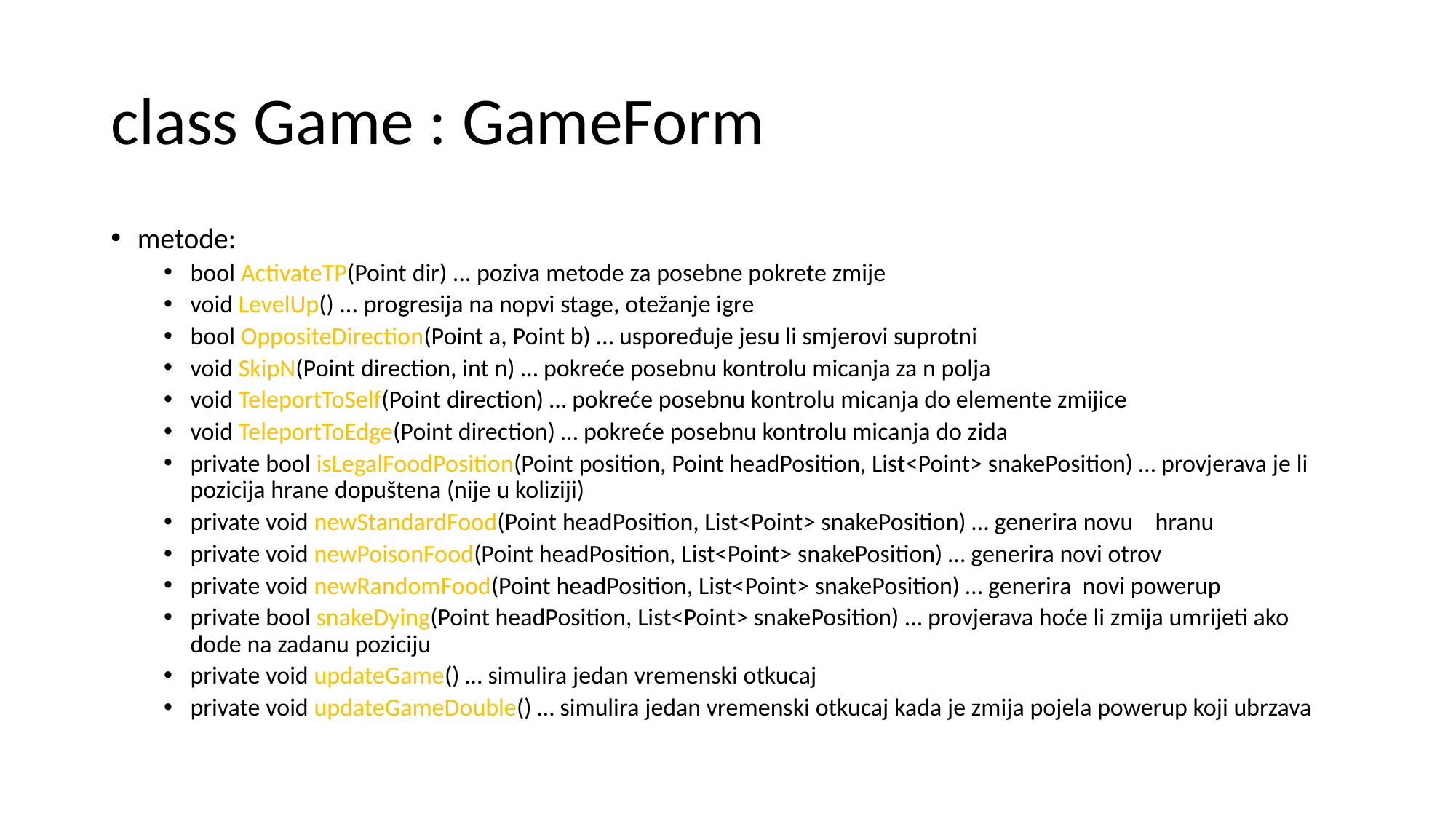

# class Game : GameForm
metode:
bool ActivateTP(Point dir) ... poziva metode za posebne pokrete zmije
void LevelUp() ... progresija na nopvi stage, otežanje igre
bool OppositeDirection(Point a, Point b) … uspoređuje jesu li smjerovi suprotni
void SkipN(Point direction, int n) … pokreće posebnu kontrolu micanja za n polja
void TeleportToSelf(Point direction) … pokreće posebnu kontrolu micanja do elemente zmijice
void TeleportToEdge(Point direction) … pokreće posebnu kontrolu micanja do zida
private bool isLegalFoodPosition(Point position, Point headPosition, List<Point> snakePosition) … provjerava je li pozicija hrane dopuštena (nije u koliziji)
private void newStandardFood(Point headPosition, List<Point> snakePosition) … generira novu 	hranu
private void newPoisonFood(Point headPosition, List<Point> snakePosition) … generira novi otrov
private void newRandomFood(Point headPosition, List<Point> snakePosition) … generira  novi powerup
private bool snakeDying(Point headPosition, List<Point> snakePosition) … provjerava hoće li zmija umrijeti ako dode na zadanu poziciju
private void updateGame() … simulira jedan vremenski otkucaj
private void updateGameDouble() … simulira jedan vremenski otkucaj kada je zmija pojela powerup koji ubrzava